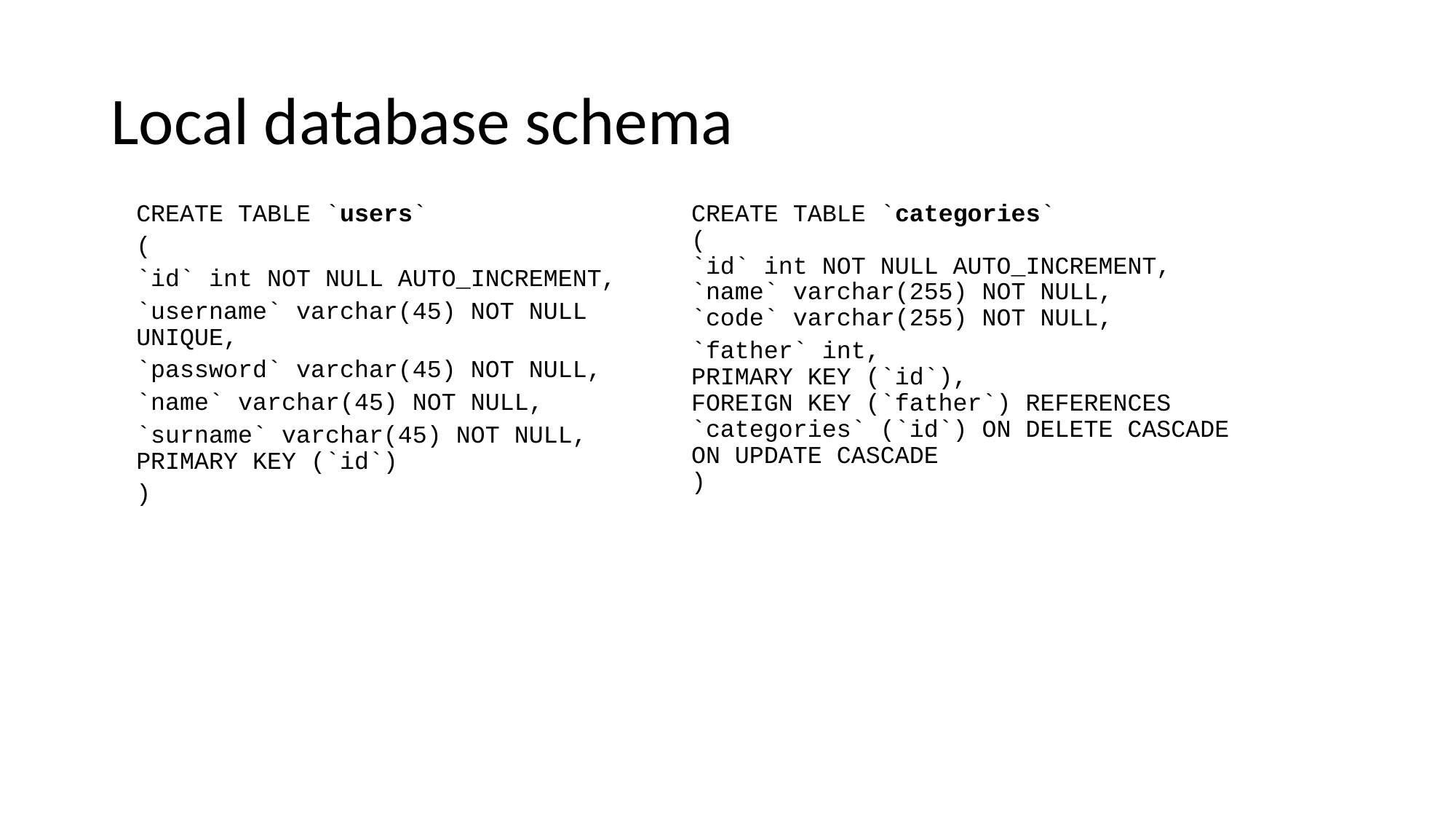

# Local database schema
CREATE TABLE `users`
(
`id` int NOT NULL AUTO_INCREMENT,
`username` varchar(45) NOT NULL UNIQUE,
`password` varchar(45) NOT NULL,
`name` varchar(45) NOT NULL,
`surname` varchar(45) NOT NULL, PRIMARY KEY (`id`)
)
CREATE TABLE `categories`
(
`id` int NOT NULL AUTO_INCREMENT,
`name` varchar(255) NOT NULL,
`code` varchar(255) NOT NULL,
`father` int,
PRIMARY KEY (`id`),
FOREIGN KEY (`father`) REFERENCES `categories` (`id`) ON DELETE CASCADE ON UPDATE CASCADE
)